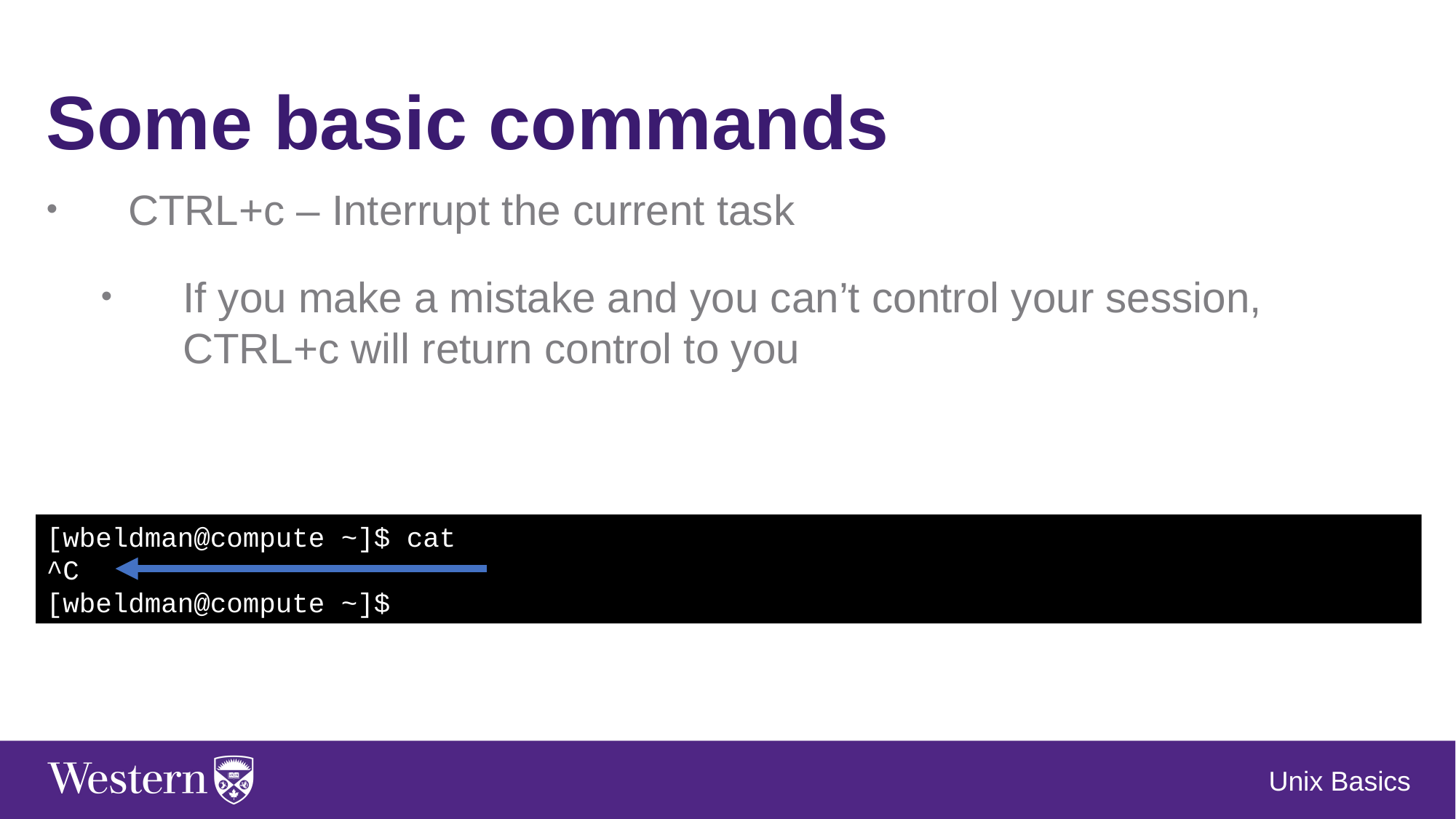

Some basic commands
CTRL+c – Interrupt the current task
If you make a mistake and you can’t control your session, CTRL+c will return control to you
[wbeldman@compute ~]$ cat
^C
[wbeldman@compute ~]$
Unix Basics